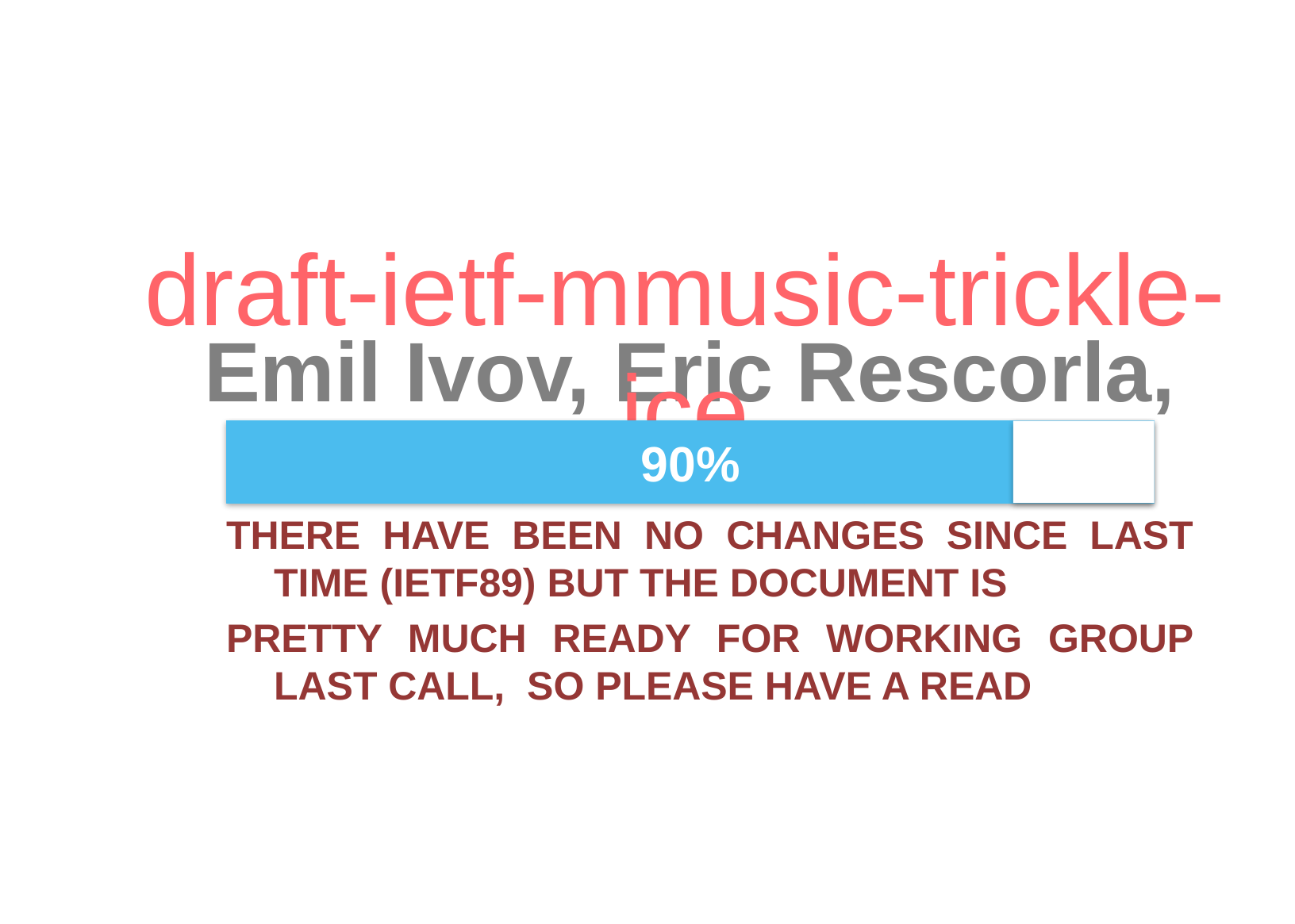

draft-ietf-mmusic-trickle-ice
Emil Ivov, Eric Rescorla, Justin Uberti
90%

THERE HAVE BEEN NO CHANGES SINCE LAST TIME (IETF89) BUT THE DOCUMENT IS
PRETTY MUCH READY FOR WORKING GROUP LAST CALL,  SO PLEASE HAVE A READ